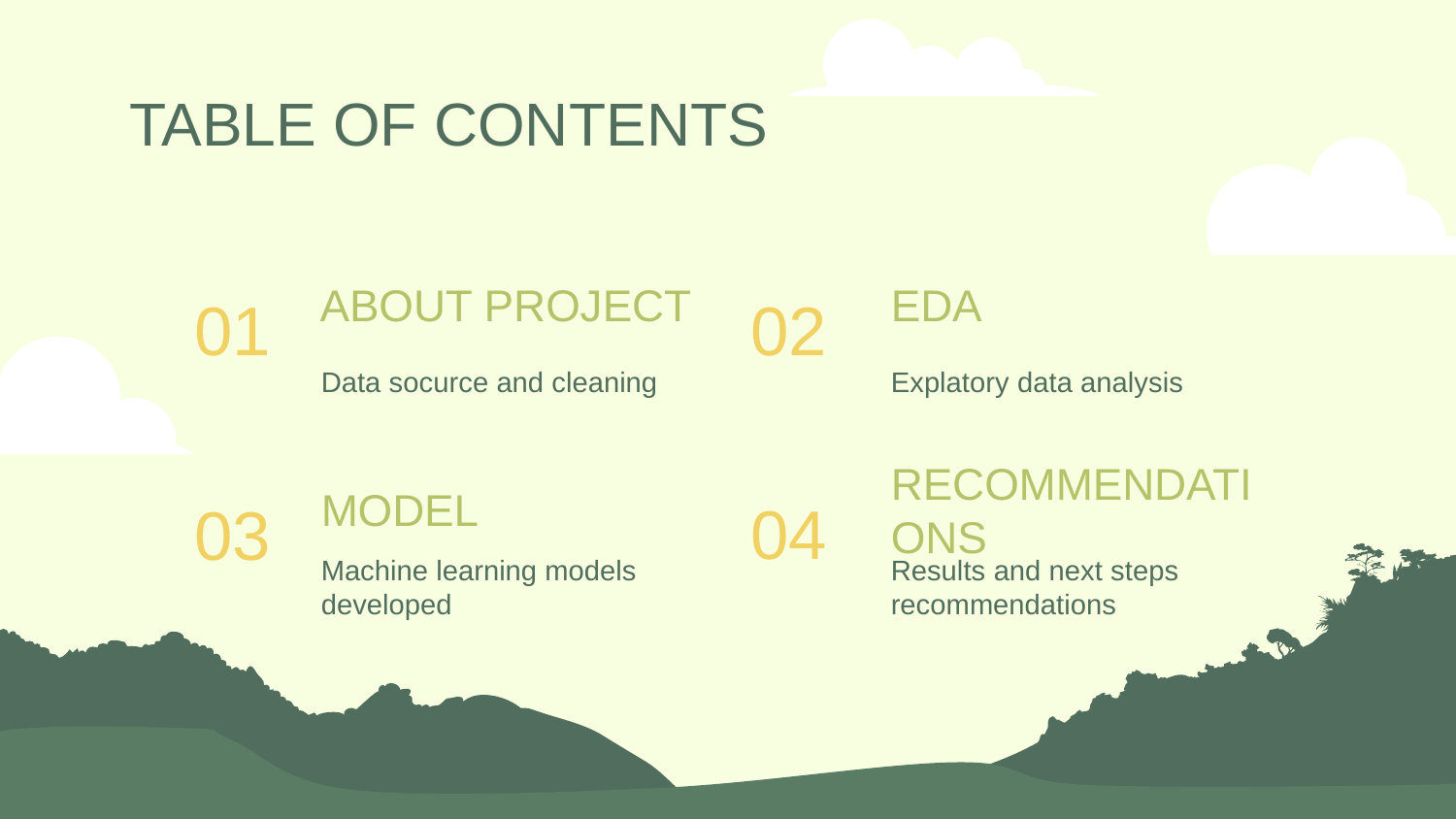

TABLE OF CONTENTS
# ABOUT PROJECT
EDA
01
02
Data socurce and cleaning
Explatory data analysis
MODEL
RECOMMENDATIONS
04
03
Machine learning models developed
Results and next steps recommendations